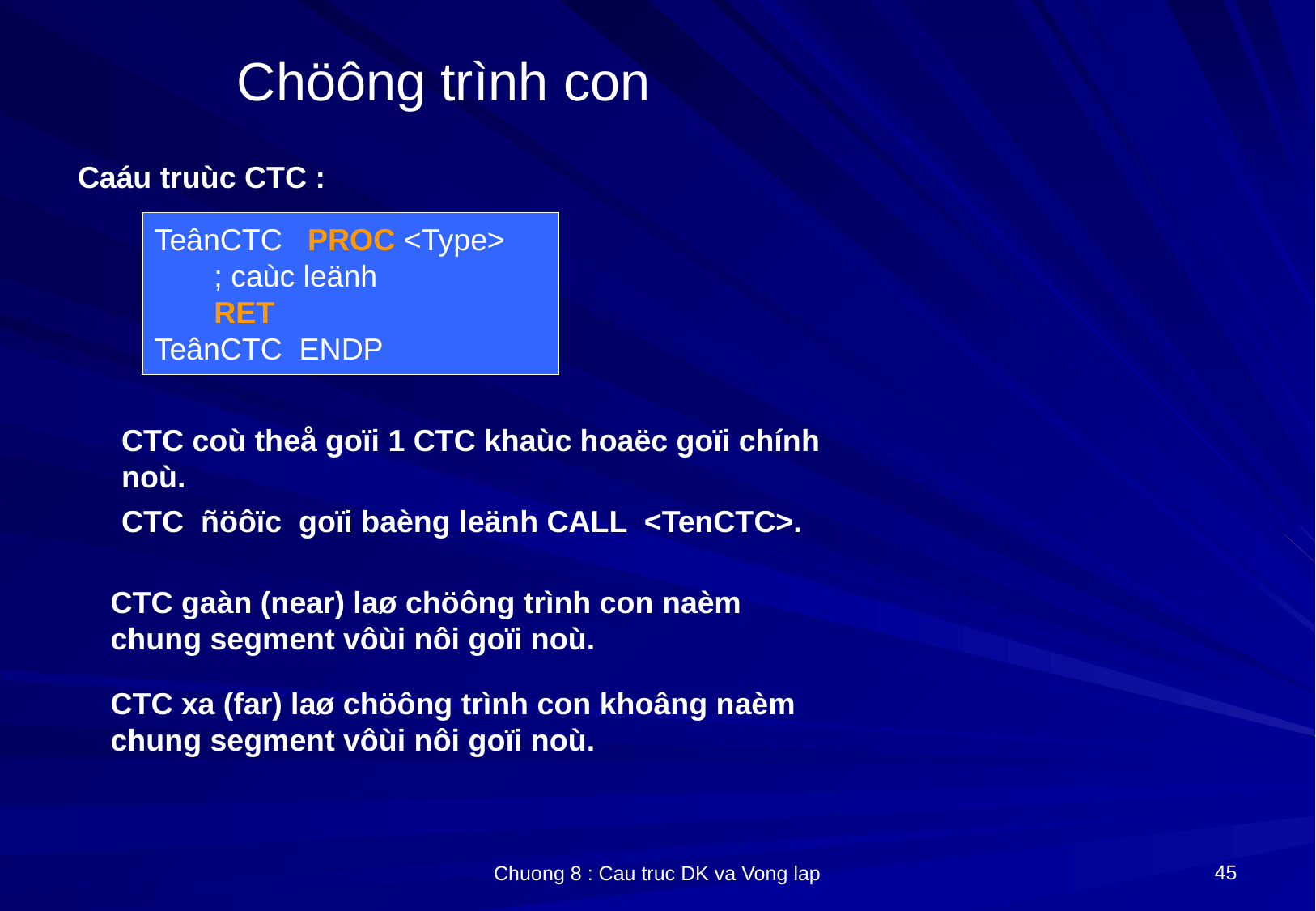

# Chöông trình con
Caáu truùc CTC :

TeânCTC   PROC <Type>
       ; caùc leänh
       RET
TeânCTC  ENDP
CTC coù theå goïi 1 CTC khaùc hoaëc goïi chính noù.
CTC  ñöôïc  goïi baèng leänh CALL  <TenCTC>.
CTC gaàn (near) laø chöông trình con naèm chung segment vôùi nôi goïi noù.
CTC xa (far) laø chöông trình con khoâng naèm chung segment vôùi nôi goïi noù.
45
Chuong 8 : Cau truc DK va Vong lap